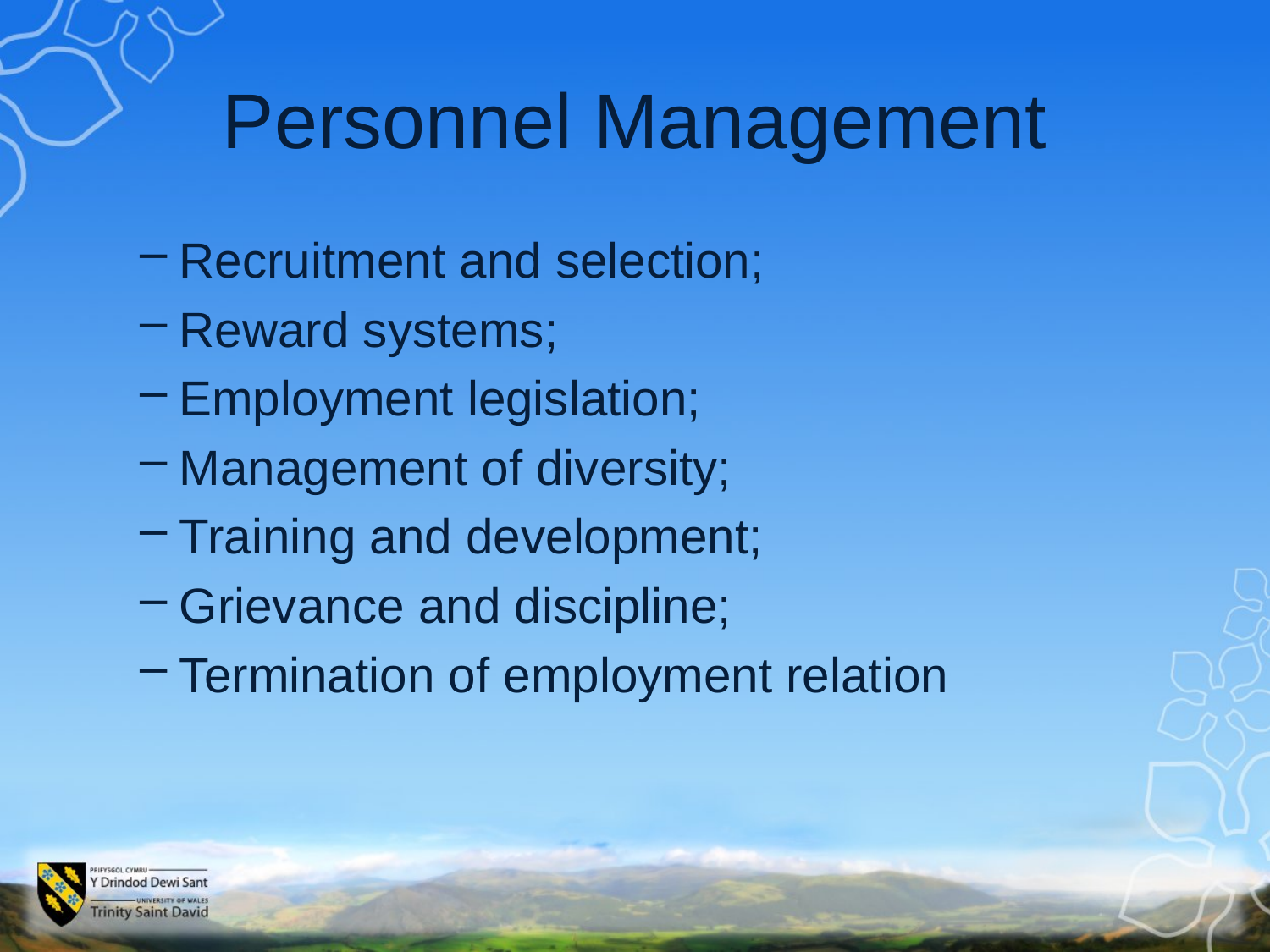

# Personnel Management
Recruitment and selection;
Reward systems;
Employment legislation;
Management of diversity;
Training and development;
Grievance and discipline;
Termination of employment relation